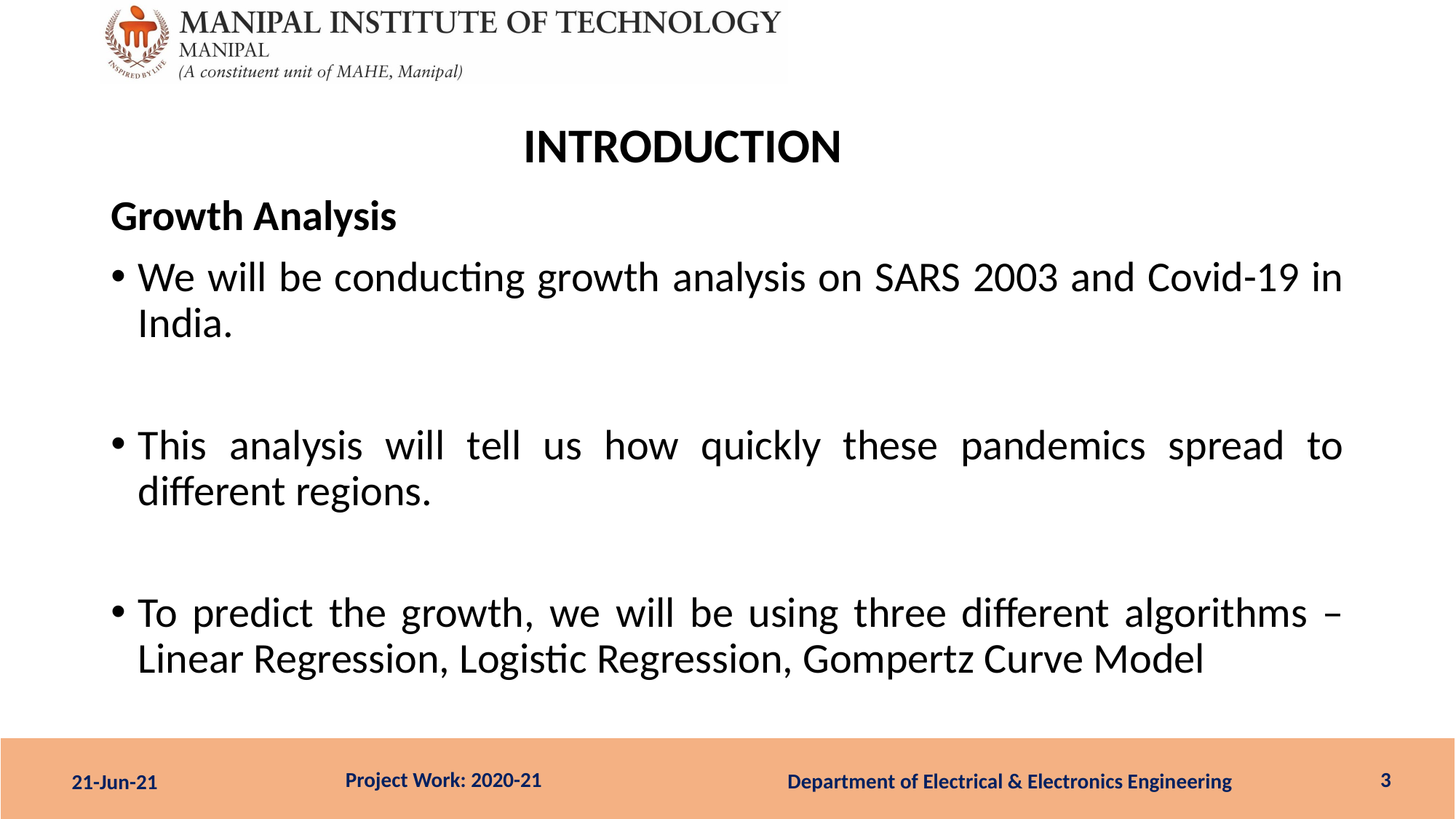

# INTRODUCTION
Growth Analysis
We will be conducting growth analysis on SARS 2003 and Covid-19 in India.

This analysis will tell us how quickly these pandemics spread to different regions.

To predict the growth, we will be using three different algorithms – Linear Regression, Logistic Regression, Gompertz Curve Model

3
Department of Electrical & Electronics Engineering
21-Jun-21